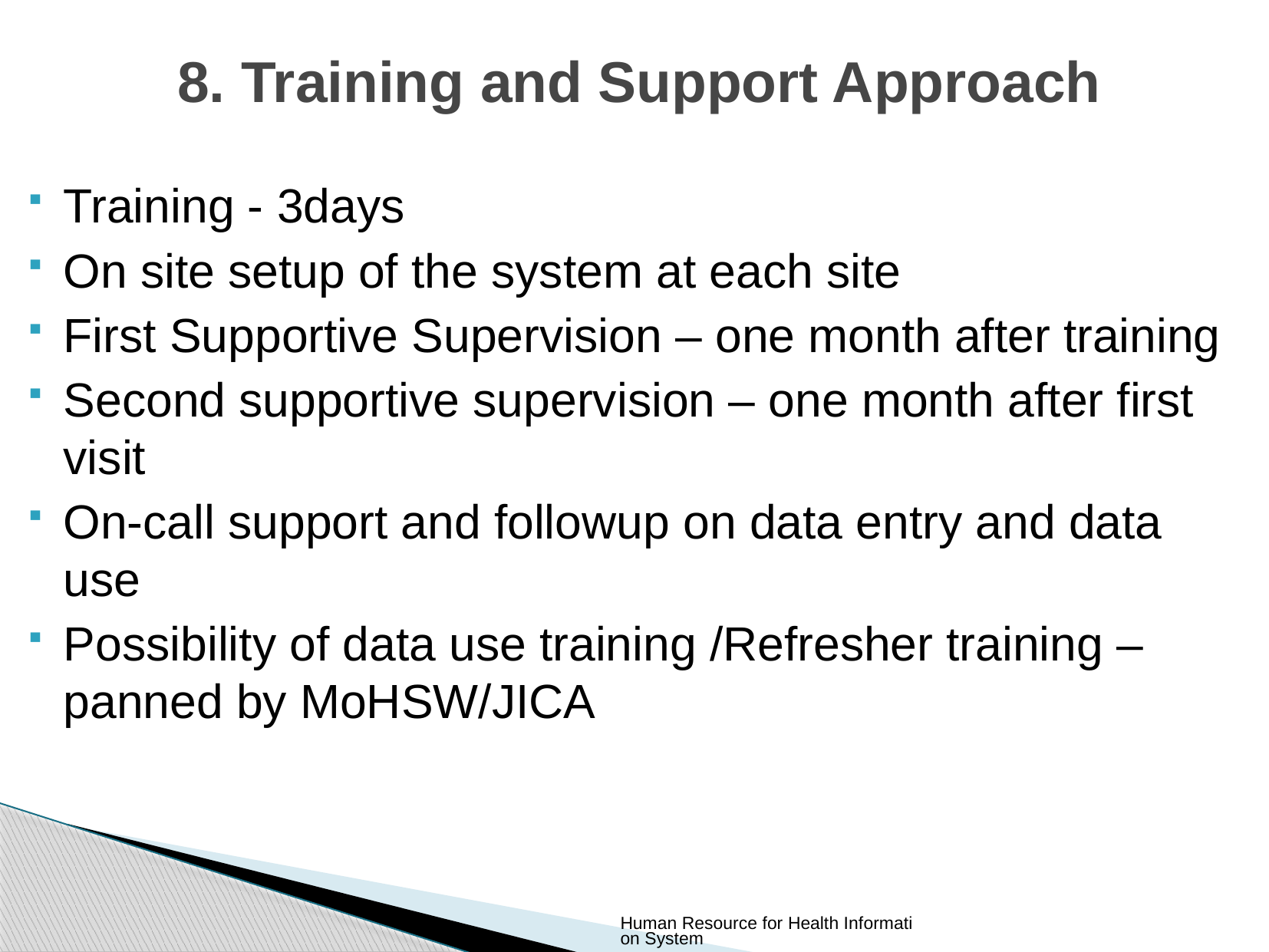

# 8. Training and Support Approach
Training - 3days
On site setup of the system at each site
First Supportive Supervision – one month after training
Second supportive supervision – one month after first visit
On-call support and followup on data entry and data use
Possibility of data use training /Refresher training – panned by MoHSW/JICA

Human Resource for Health Information System